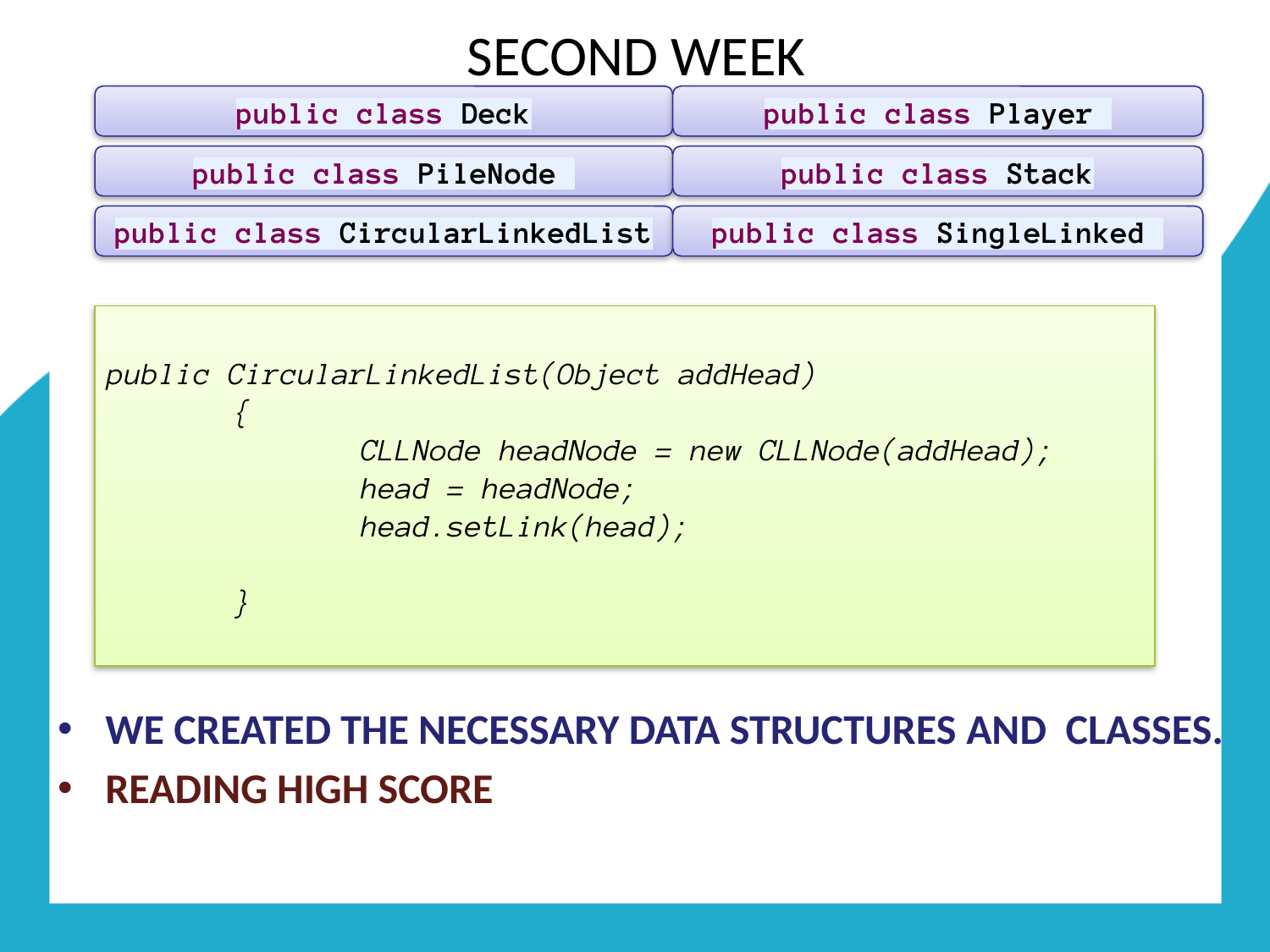

# SECOND WEEK
public class Deck
public class Player
public class PileNode
public class Stack
public class CircularLinkedList
public class SingleLinked
public CircularLinkedList(Object addHead)
	{
		CLLNode headNode = new CLLNode(addHead);
		head = headNode;
		head.setLink(head);

	}
We created the necessary data structures and  classes.
ReADING HIGH SCORE